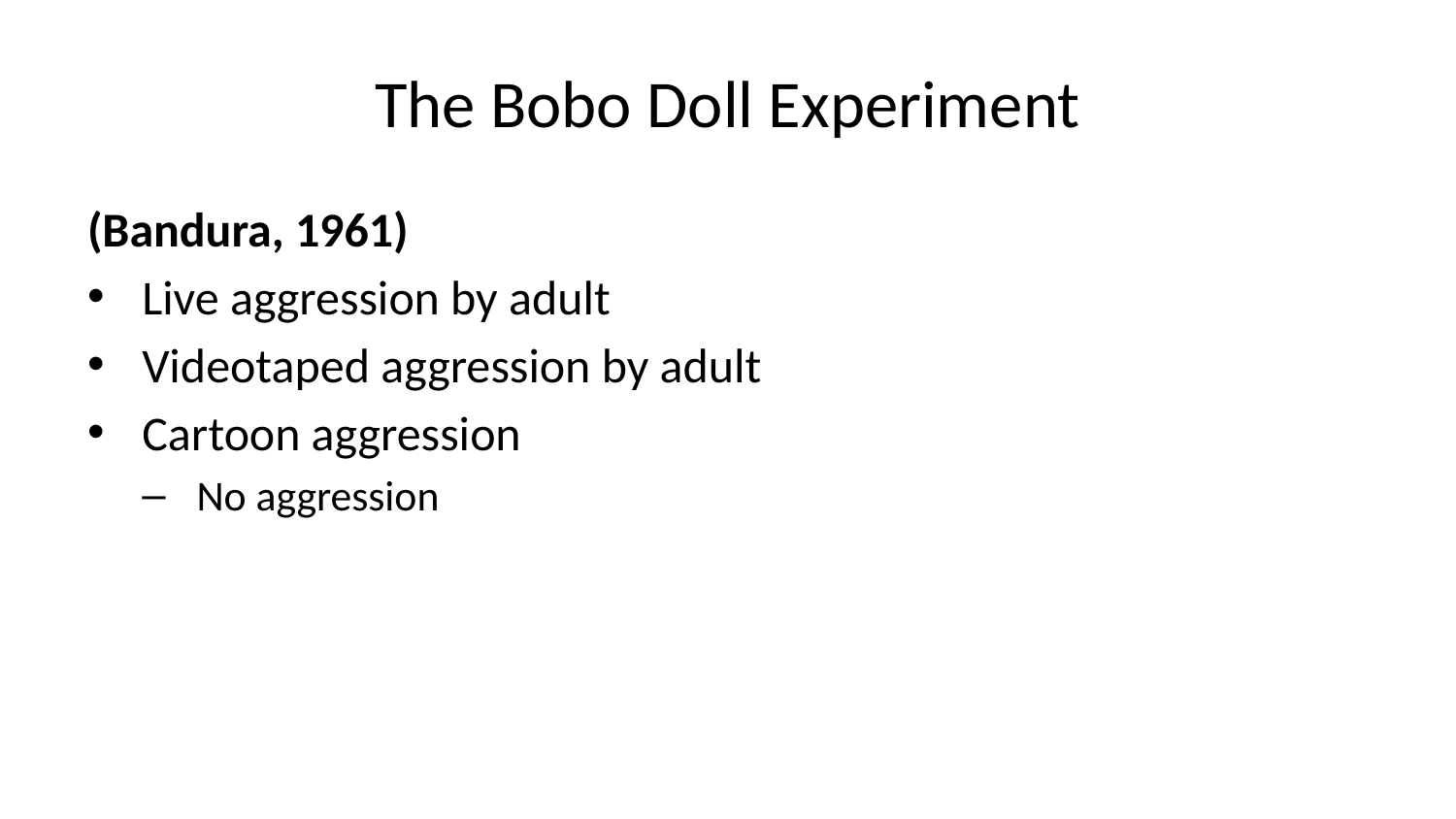

# The Bobo Doll Experiment
(Bandura, 1961)
Live aggression by adult
Videotaped aggression by adult
Cartoon aggression
No aggression